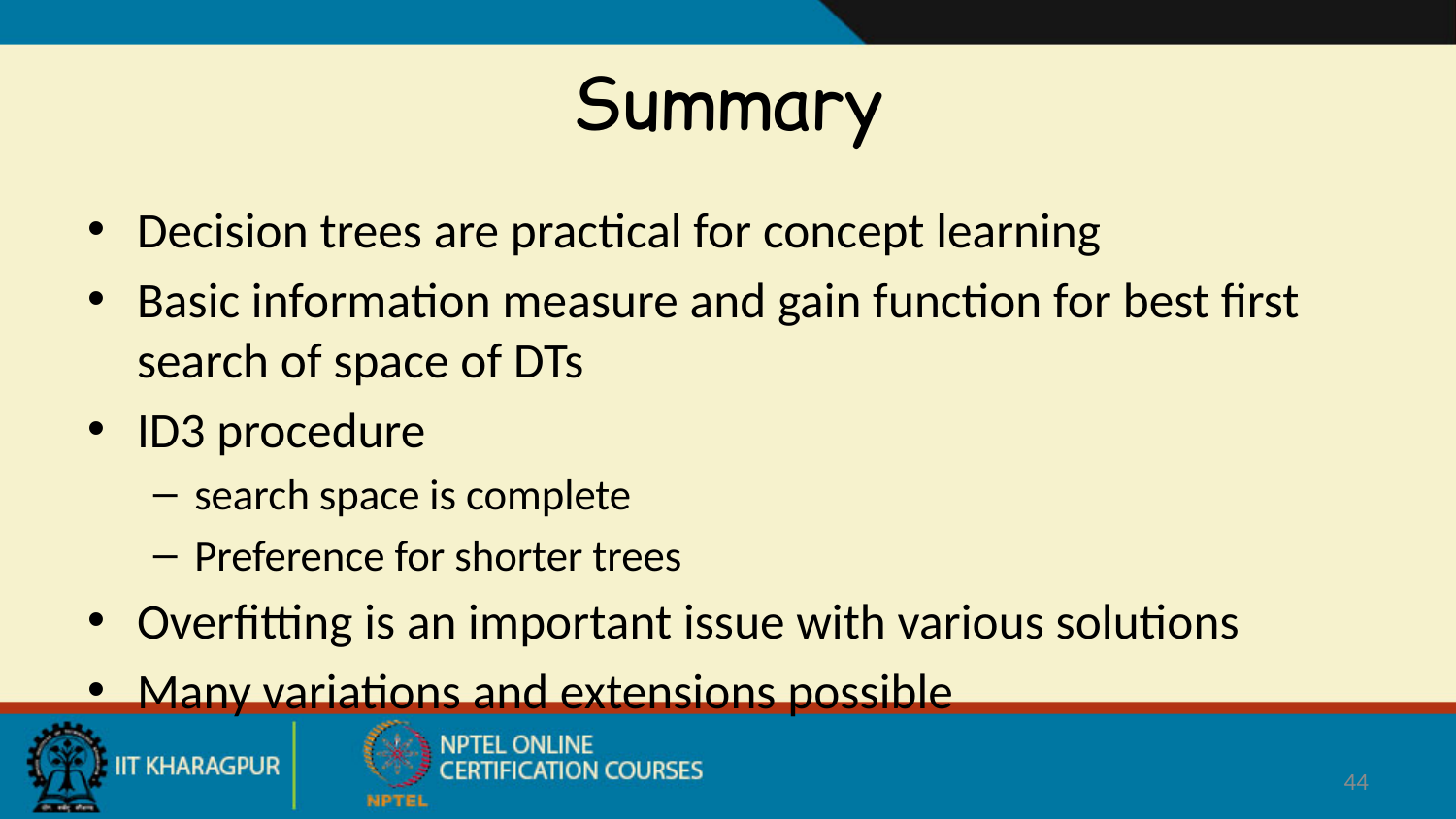

44
# Summary
Decision trees are practical for concept learning
Basic information measure and gain function for best first search of space of DTs
ID3 procedure
search space is complete
Preference for shorter trees
Overfitting is an important issue with various solutions
Many variations and extensions possible